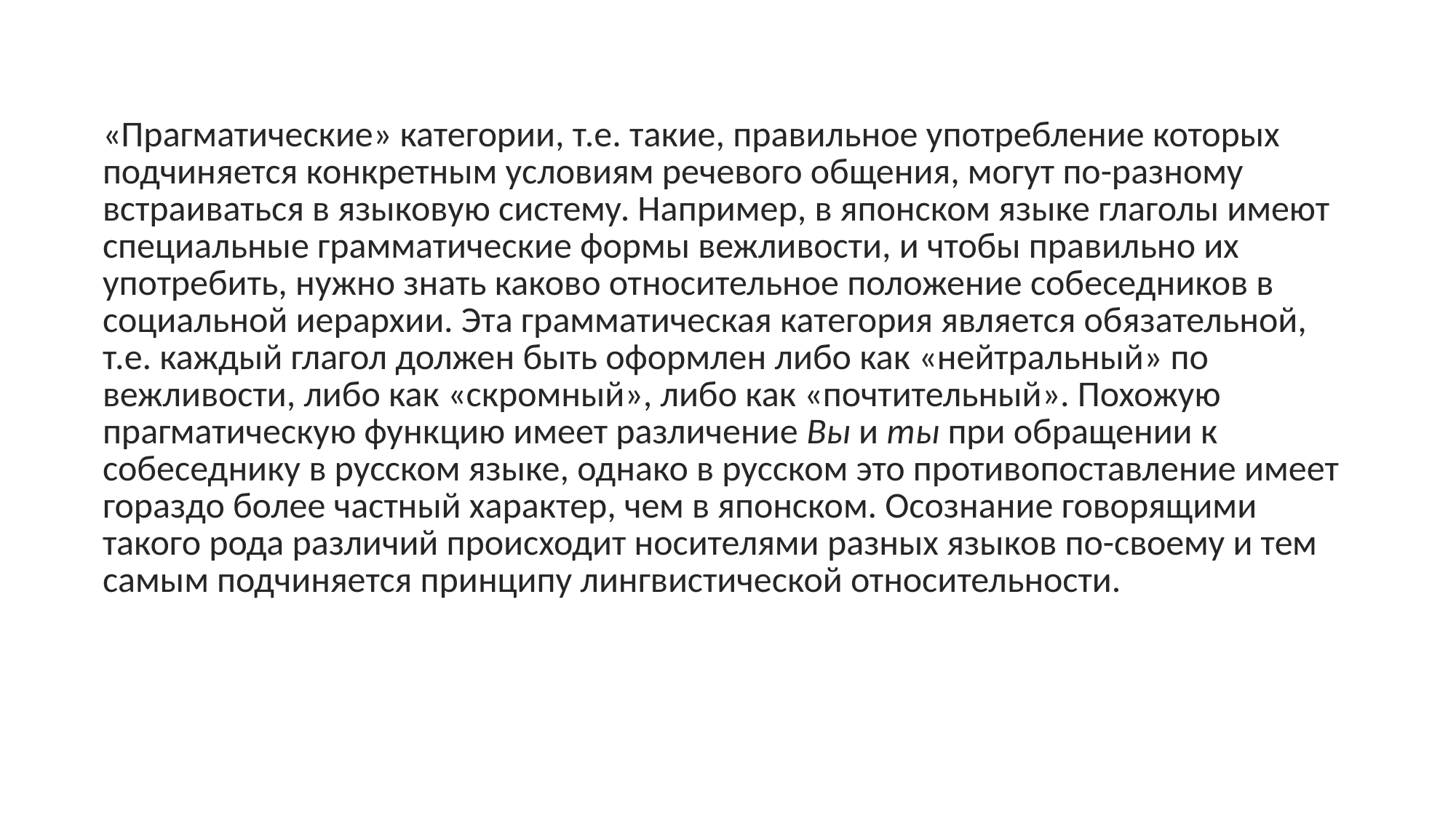

«Прагматические» категории, т.е. такие, правильное употребление которых подчиняется конкретным условиям речевого общения, могут по-разному встраиваться в языковую систему. Например, в японском языке глаголы имеют специальные грамматические формы вежливости, и чтобы правильно их употребить, нужно знать каково относительное положение собеседников в социальной иерархии. Эта грамматическая категория является обязательной, т.е. каждый глагол должен быть оформлен либо как «нейтральный» по вежливости, либо как «скромный», либо как «почтительный». Похожую прагматическую функцию имеет различение Вы и ты при обращении к собеседнику в русском языке, однако в русском это противопоставление имеет гораздо более частный характер, чем в японском. Осознание говорящими такого рода различий происходит носителями разных языков по-своему и тем самым подчиняется принципу лингвистической относительности.